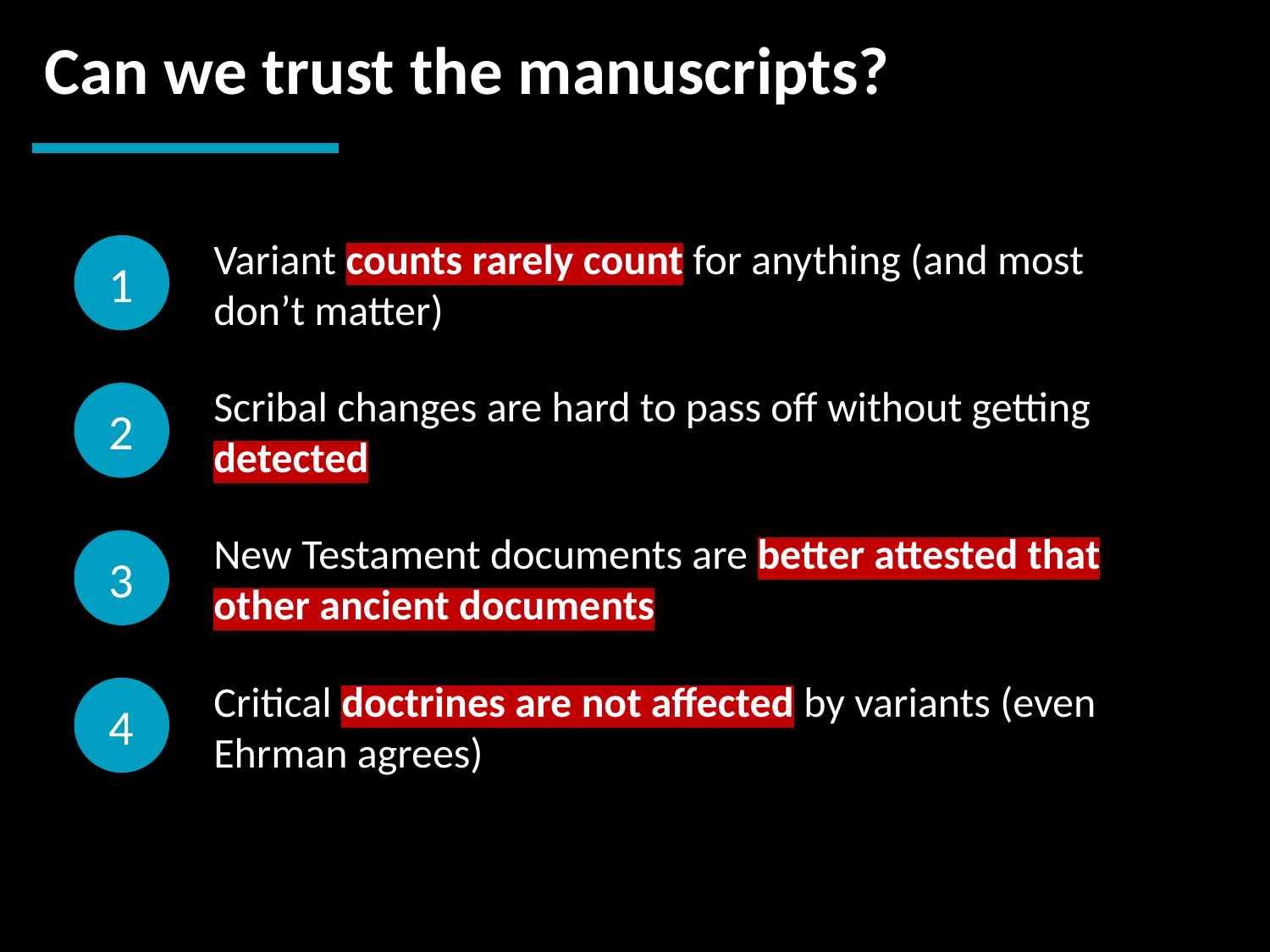

Can we trust the manuscripts?
1
Variant counts rarely count for anything (and most don’t matter)
2
Scribal changes are hard to pass off without getting detected
3
New Testament documents are better attested that other ancient documents
4
Critical doctrines are not affected by variants (even Ehrman agrees)